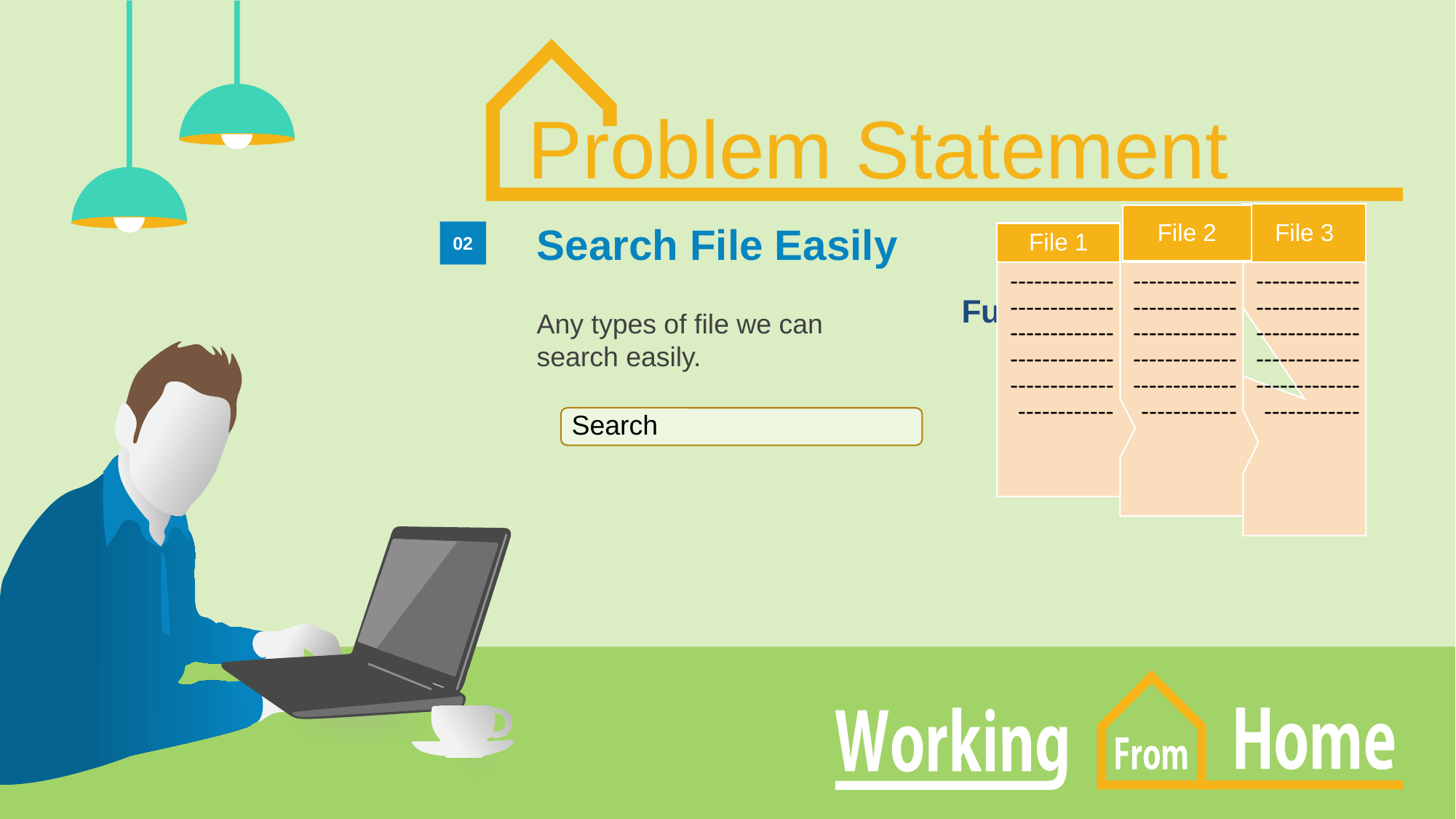

Problem Statement

-----------------------------------------------------------------------------
File 3
-----------------------------------------------------------------------------
File 2
-----------------------------------------------------------------------------
File 1
Search File Easily
Any types of file we can
search easily.
02

[unsupported chart]

Search